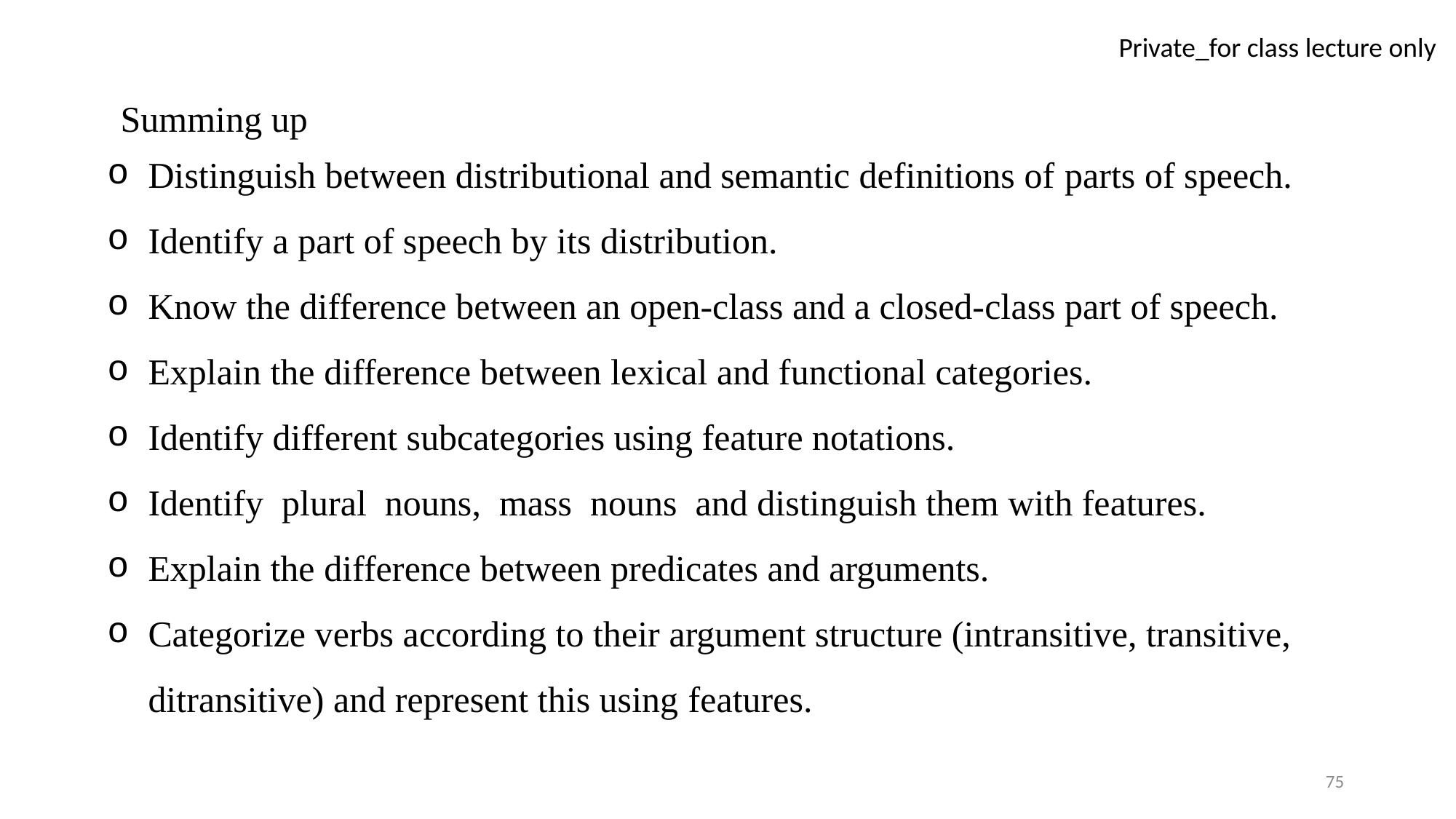

Summing up
Distinguish between distributional and semantic definitions of parts of speech.
Identify a part of speech by its distribution.
Know the difference between an open-class and a closed-class part of speech.
Explain the difference between lexical and functional categories.
Identify different subcategories using feature notations.
Identify  plural  nouns,  mass  nouns  and distinguish them with features.
Explain the difference between predicates and arguments.
Categorize verbs according to their argument structure (intransitive, transitive, ditransitive) and represent this using features.
75